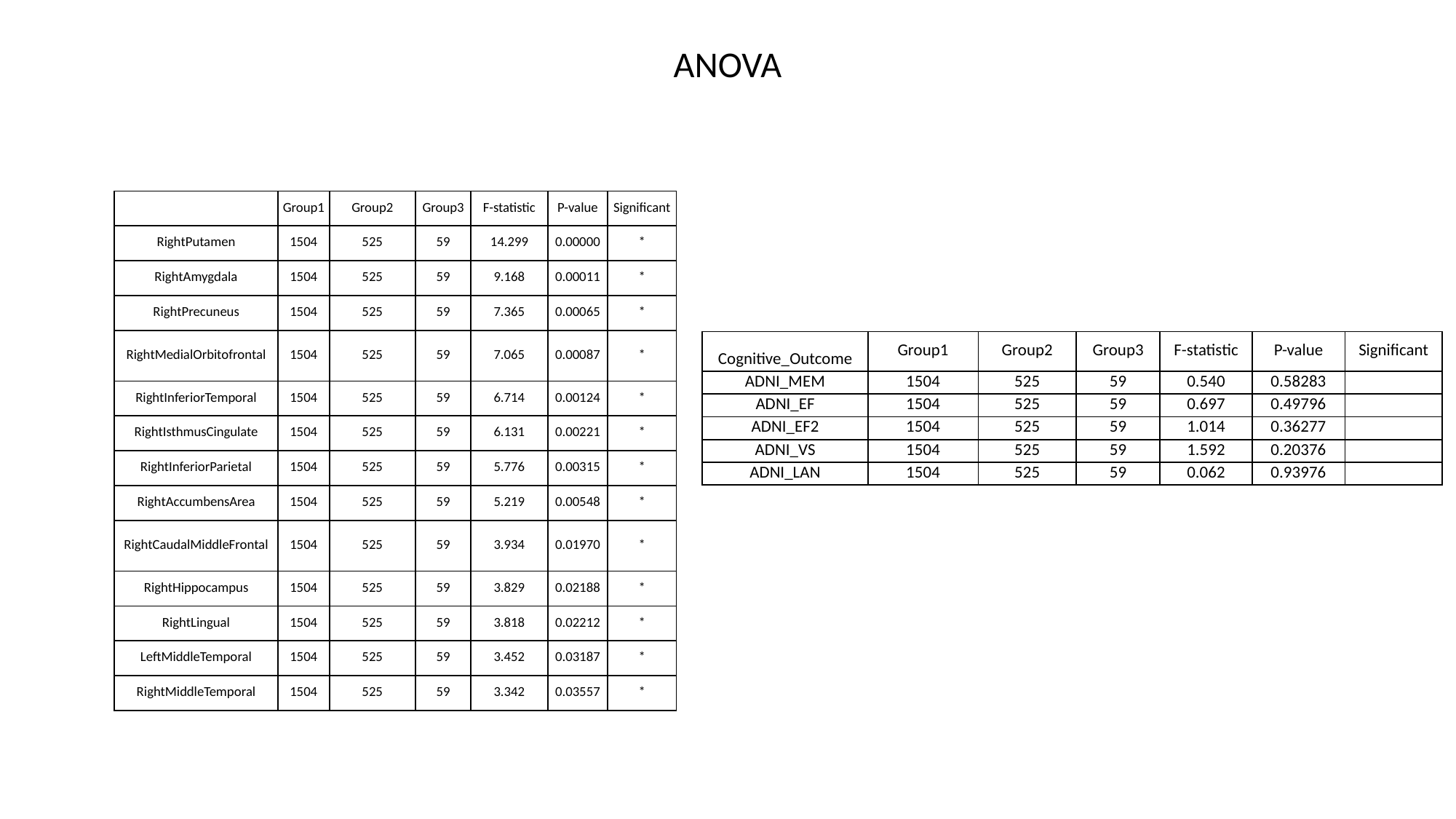

# ANOVA
|  | Group1 | Group2 | Group3 | F-statistic | P-value | Significant |
| --- | --- | --- | --- | --- | --- | --- |
| RightPutamen | 1504 | 525 | 59 | 14.299 | 0.00000 | \* |
| RightAmygdala | 1504 | 525 | 59 | 9.168 | 0.00011 | \* |
| RightPrecuneus | 1504 | 525 | 59 | 7.365 | 0.00065 | \* |
| RightMedialOrbitofrontal | 1504 | 525 | 59 | 7.065 | 0.00087 | \* |
| RightInferiorTemporal | 1504 | 525 | 59 | 6.714 | 0.00124 | \* |
| RightIsthmusCingulate | 1504 | 525 | 59 | 6.131 | 0.00221 | \* |
| RightInferiorParietal | 1504 | 525 | 59 | 5.776 | 0.00315 | \* |
| RightAccumbensArea | 1504 | 525 | 59 | 5.219 | 0.00548 | \* |
| RightCaudalMiddleFrontal | 1504 | 525 | 59 | 3.934 | 0.01970 | \* |
| RightHippocampus | 1504 | 525 | 59 | 3.829 | 0.02188 | \* |
| RightLingual | 1504 | 525 | 59 | 3.818 | 0.02212 | \* |
| LeftMiddleTemporal | 1504 | 525 | 59 | 3.452 | 0.03187 | \* |
| RightMiddleTemporal | 1504 | 525 | 59 | 3.342 | 0.03557 | \* |
| Cognitive\_Outcome | Group1 | Group2 | Group3 | F-statistic | P-value | Significant |
| --- | --- | --- | --- | --- | --- | --- |
| ADNI\_MEM | 1504 | 525 | 59 | 0.540 | 0.58283 |  |
| ADNI\_EF | 1504 | 525 | 59 | 0.697 | 0.49796 |  |
| ADNI\_EF2 | 1504 | 525 | 59 | 1.014 | 0.36277 |  |
| ADNI\_VS | 1504 | 525 | 59 | 1.592 | 0.20376 |  |
| ADNI\_LAN | 1504 | 525 | 59 | 0.062 | 0.93976 |  |